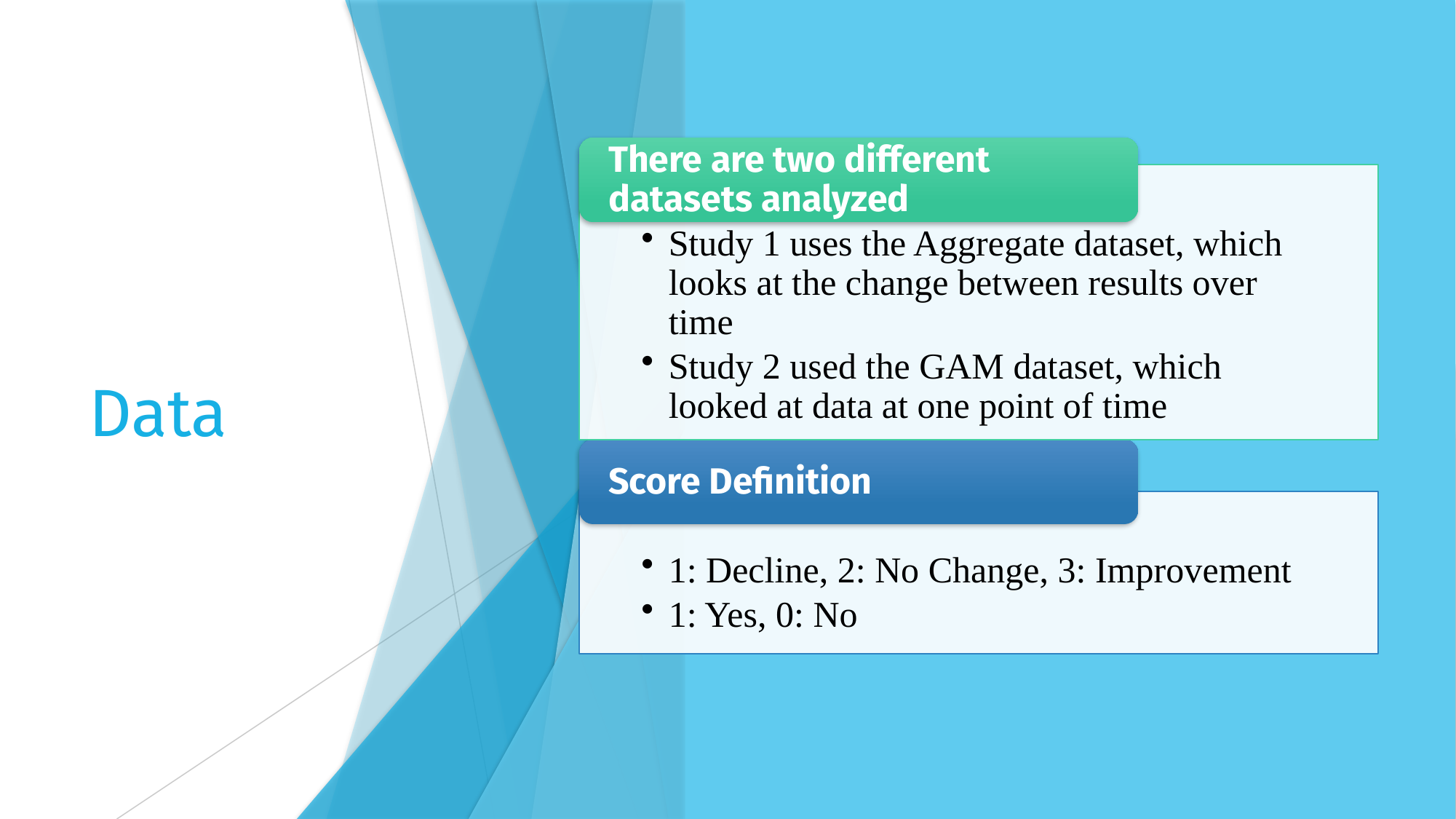

1: Decline, 2: No Change, 3: Improvement
1: Yes, 0: No
Score Definition
Study 1 uses the Aggregate dataset, which looks at the change between results over time
Study 2 used the GAM dataset, which looked at data at one point of time
There are two different datasets analyzed
# Data